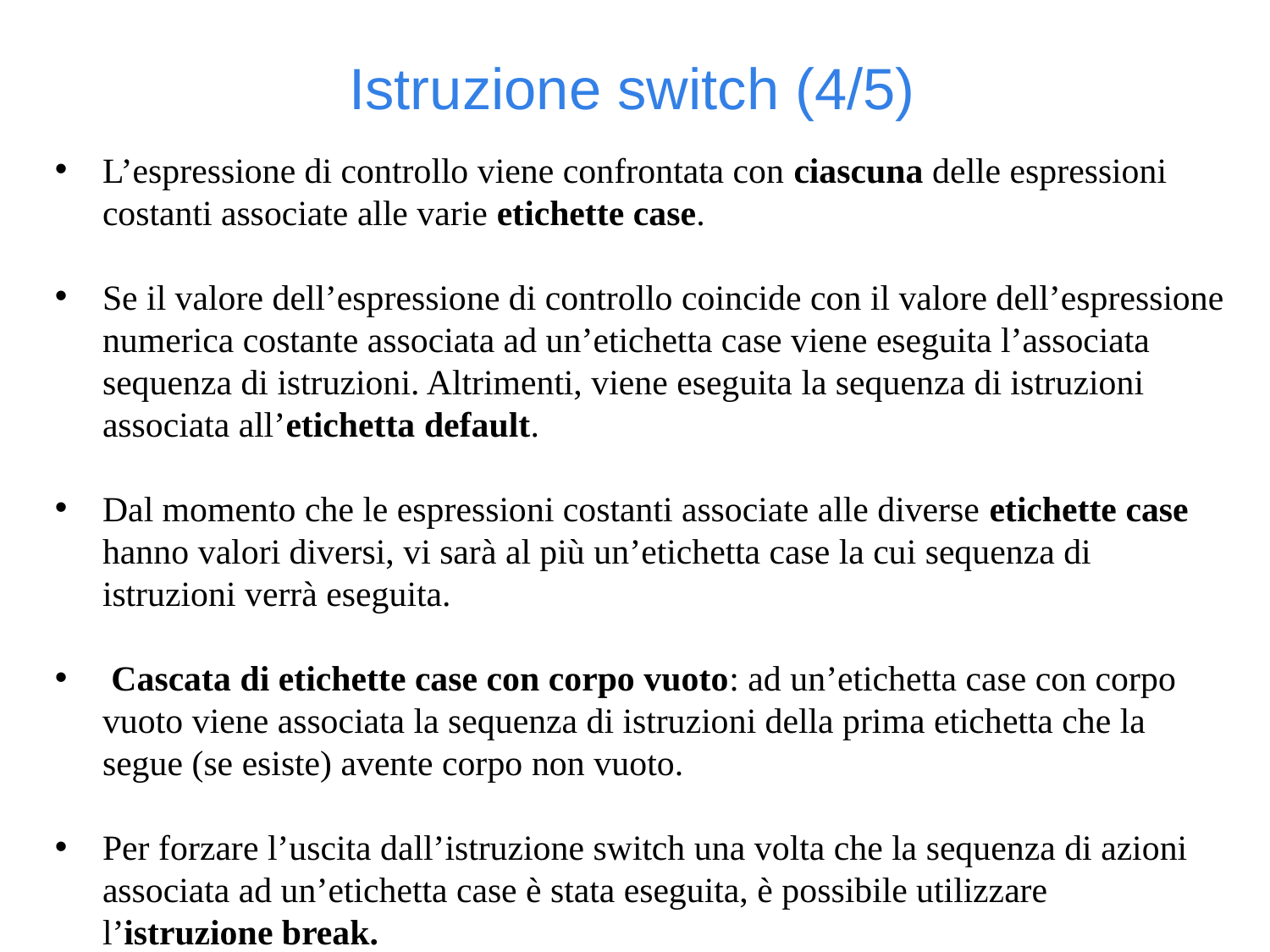

Istruzione switch (4/5)
L’espressione di controllo viene confrontata con ciascuna delle espressioni costanti associate alle varie etichette case.

Se il valore dell’espressione di controllo coincide con il valore dell’espressione numerica costante associata ad un’etichetta case viene eseguita l’associata sequenza di istruzioni. Altrimenti, viene eseguita la sequenza di istruzioni associata all’etichetta default.

Dal momento che le espressioni costanti associate alle diverse etichette case hanno valori diversi, vi sarà al più un’etichetta case la cui sequenza di istruzioni verrà eseguita.

 Cascata di etichette case con corpo vuoto: ad un’etichetta case con corpo vuoto viene associata la sequenza di istruzioni della prima etichetta che la segue (se esiste) avente corpo non vuoto.

Per forzare l’uscita dall’istruzione switch una volta che la sequenza di azioni associata ad un’etichetta case è stata eseguita, è possibile utilizzare l’istruzione break.